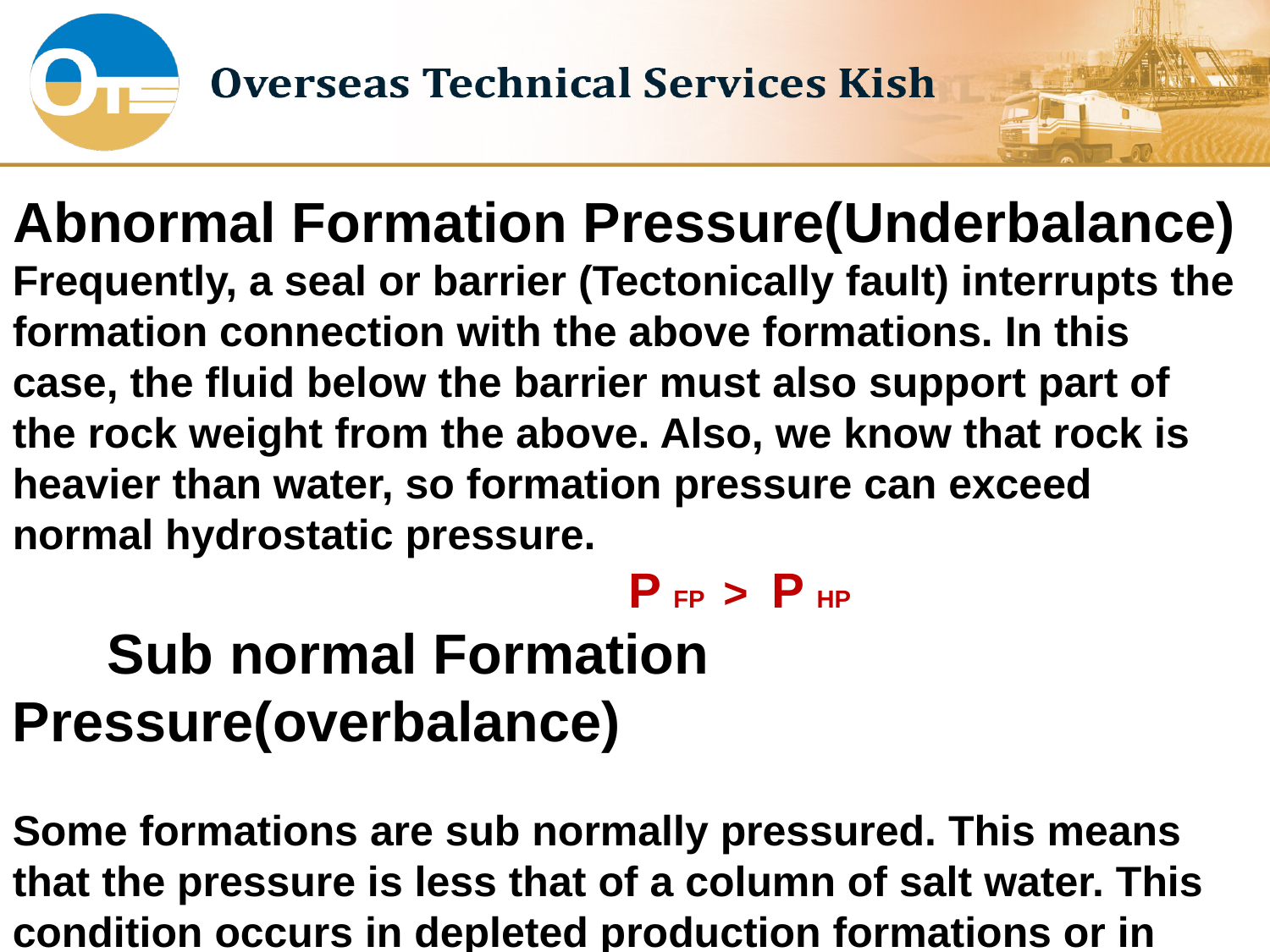

Abnormal Formation Pressure(Underbalance)
Frequently, a seal or barrier (Tectonically fault) interrupts the formation connection with the above formations. In this case, the fluid below the barrier must also support part of the rock weight from the above. Also, we know that rock is heavier than water, so formation pressure can exceed normal hydrostatic pressure.
                                                    P FP  >  P HP
        Sub normal Formation Pressure(overbalance)

Some formations are sub normally pressured. This means that the pressure is less that of a column of salt water. This condition occurs in depleted production formations or in older formation that have large cavities or fractures.              PFP  <  PHP